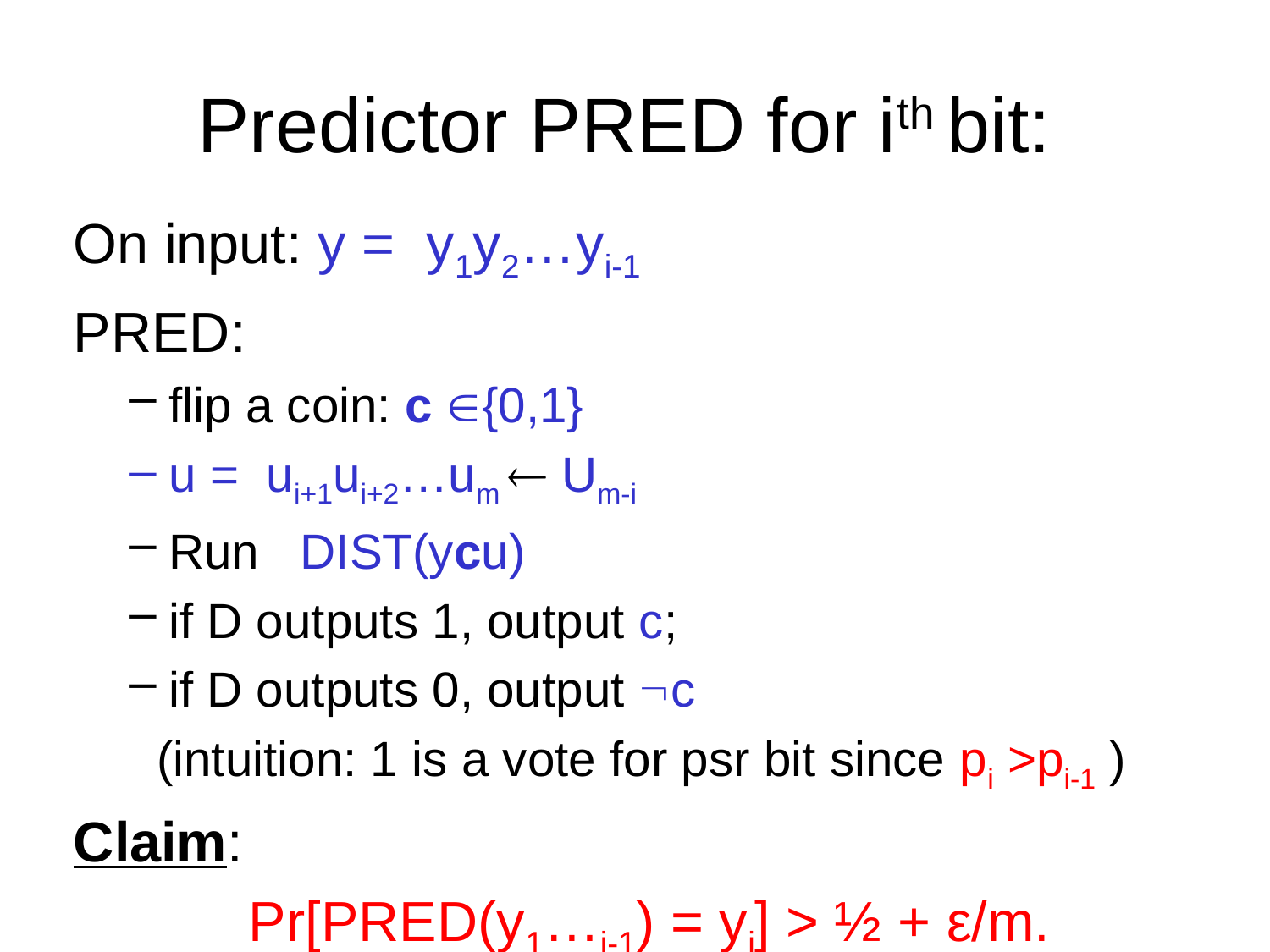

# Predictor PRED for ith bit:
On input: y =  y1y2…yi-1
PRED:
flip a coin: c ∈{0,1}
u =  ui+1ui+2…um ← Um-i
Run   DIST(ycu)
if D outputs 1, output c;
if D outputs 0, output ¬c
  (intuition: 1 is a vote for psr bit since pi >pi-1 )
Claim:
Pr[PRED(y1…i-1) = yi] > ½ + ε/m.